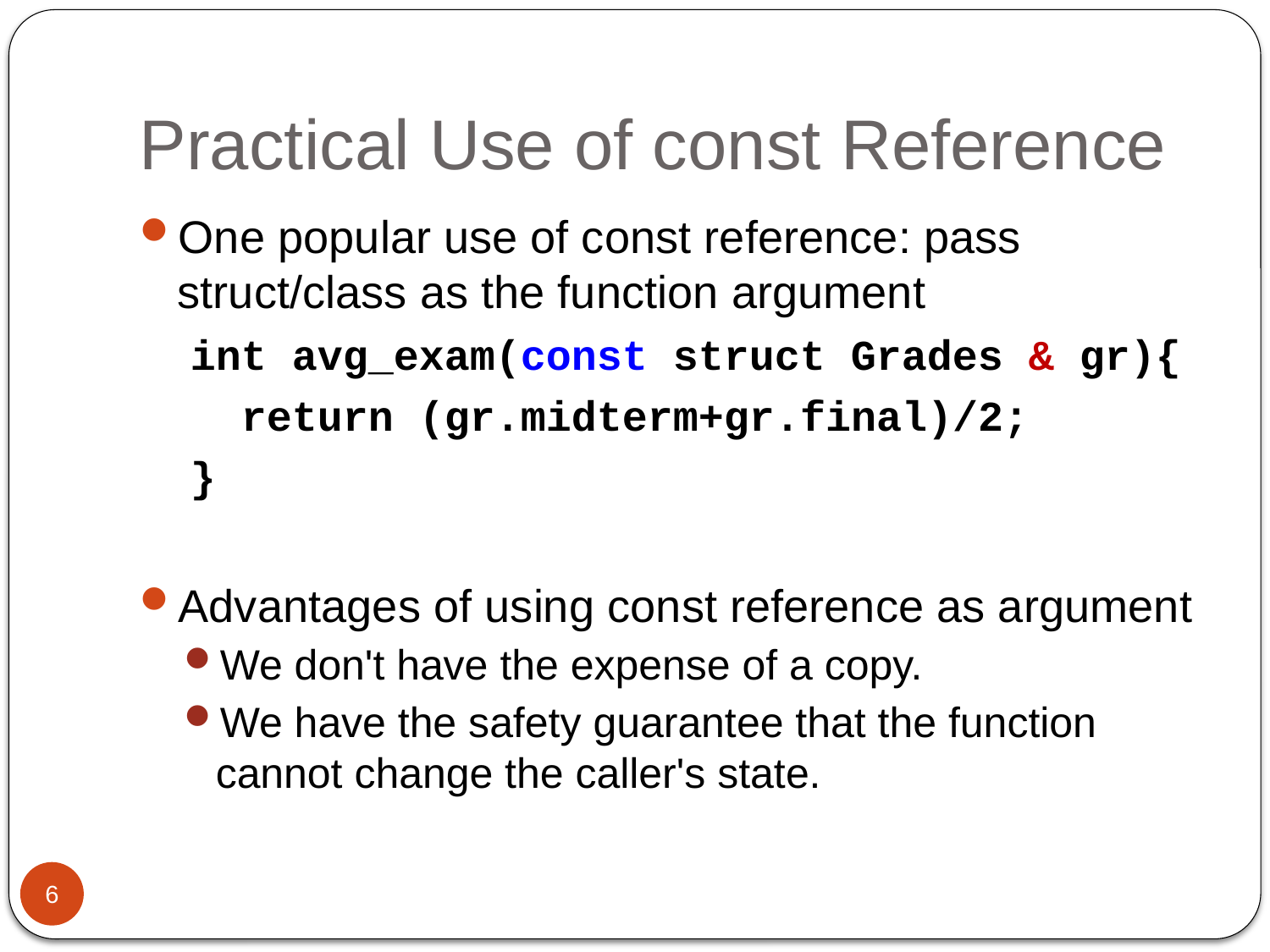

# Practical Use of const Reference
One popular use of const reference: pass struct/class as the function argument
  int avg_exam(const struct Grades & gr){
    return (gr.midterm+gr.final)/2;
  }

Advantages of using const reference as argument
We don't have the expense of a copy.
We have the safety guarantee that the function cannot change the caller's state.
6